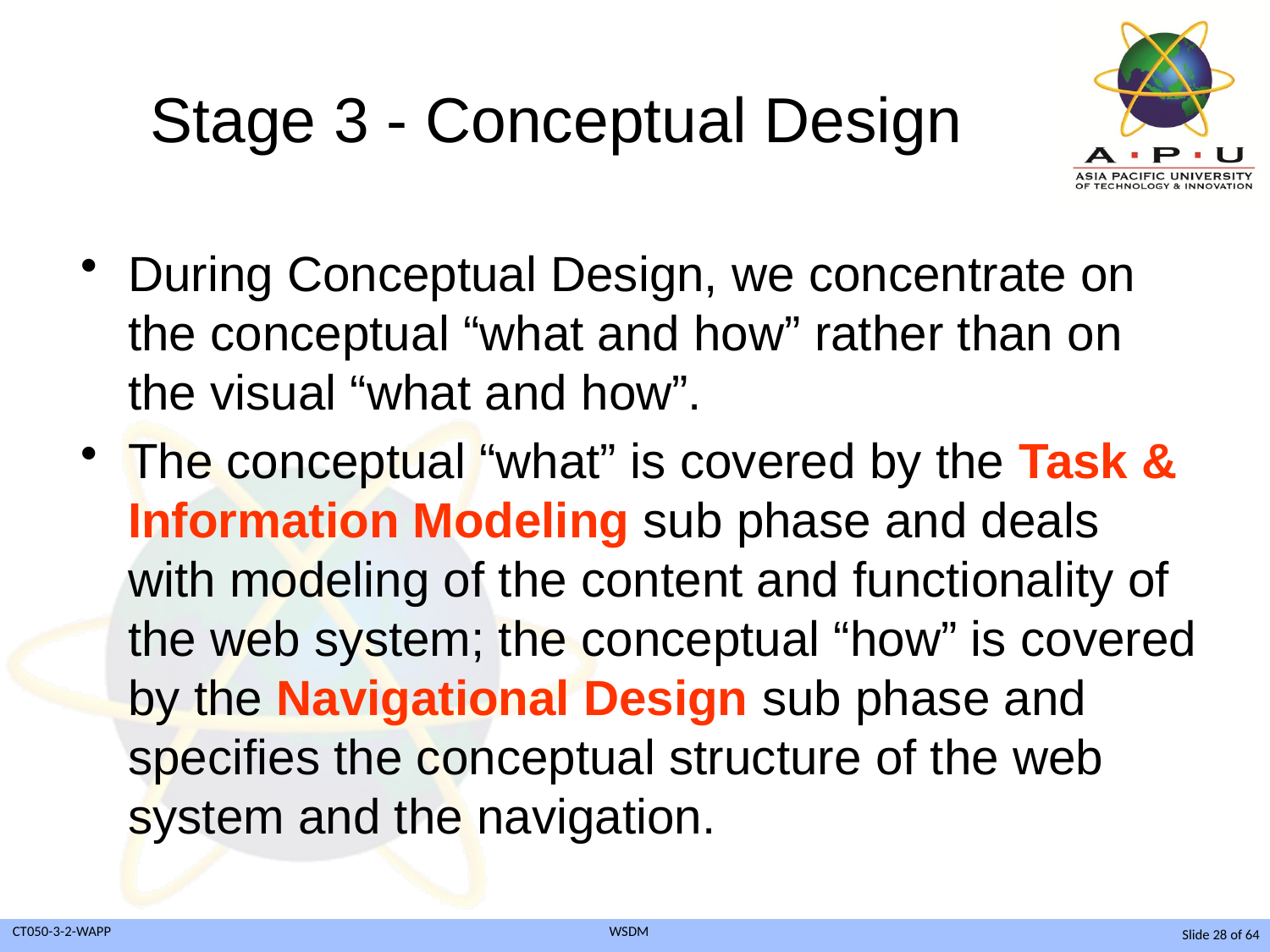

# Stage 3 - Conceptual Design
During Conceptual Design, we concentrate on the conceptual “what and how” rather than on the visual “what and how”.
The conceptual “what” is covered by the Task & Information Modeling sub phase and deals with modeling of the content and functionality of the web system; the conceptual “how” is covered by the Navigational Design sub phase and specifies the conceptual structure of the web system and the navigation.